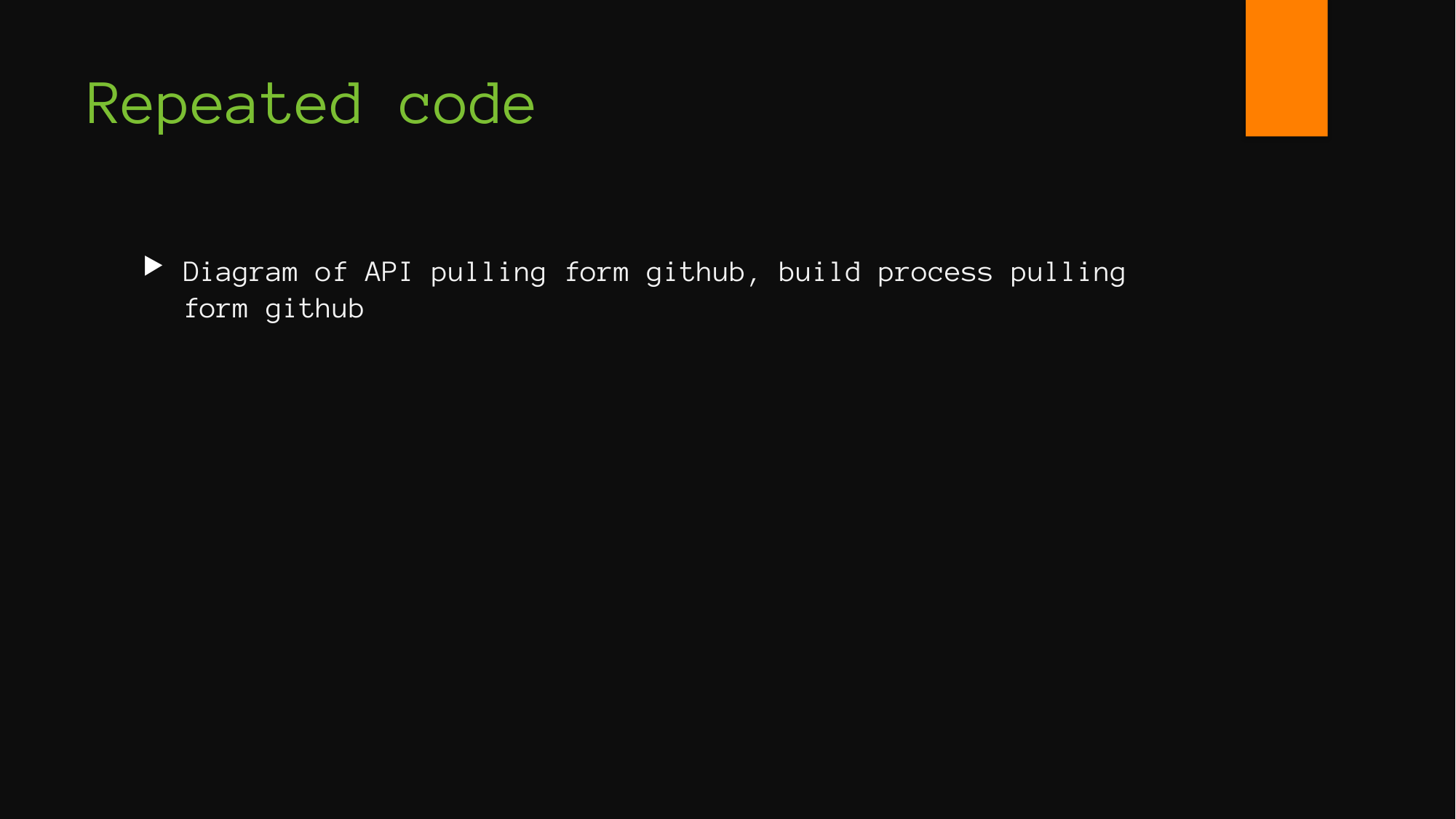

# Repeated code
Diagram of API pulling form github, build process pulling form github